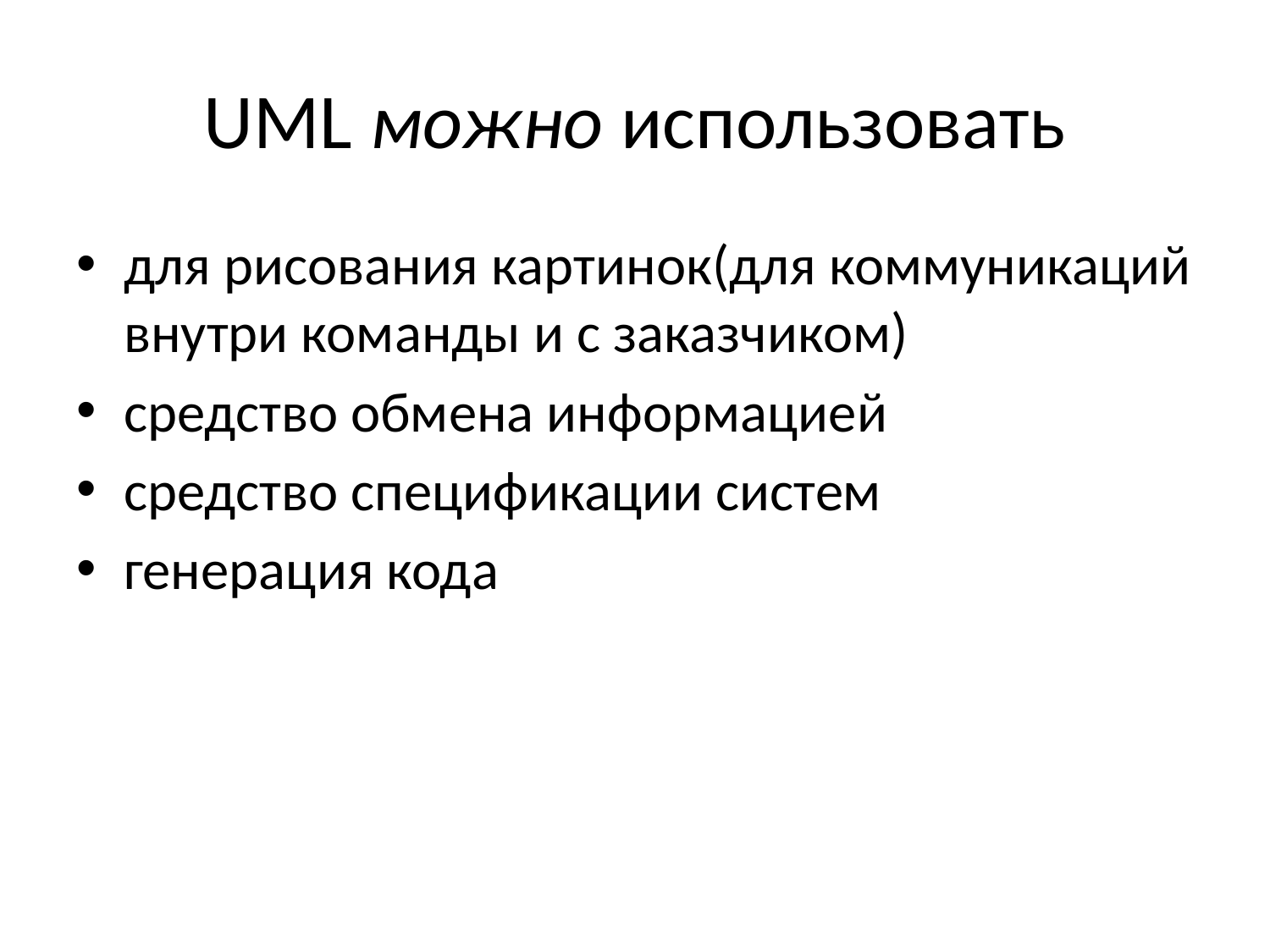

# UML можно использовать
для рисования картинок(для коммуникаций внутри команды и с заказчиком)
средство обмена информацией
средство спецификации систем
генерация кода